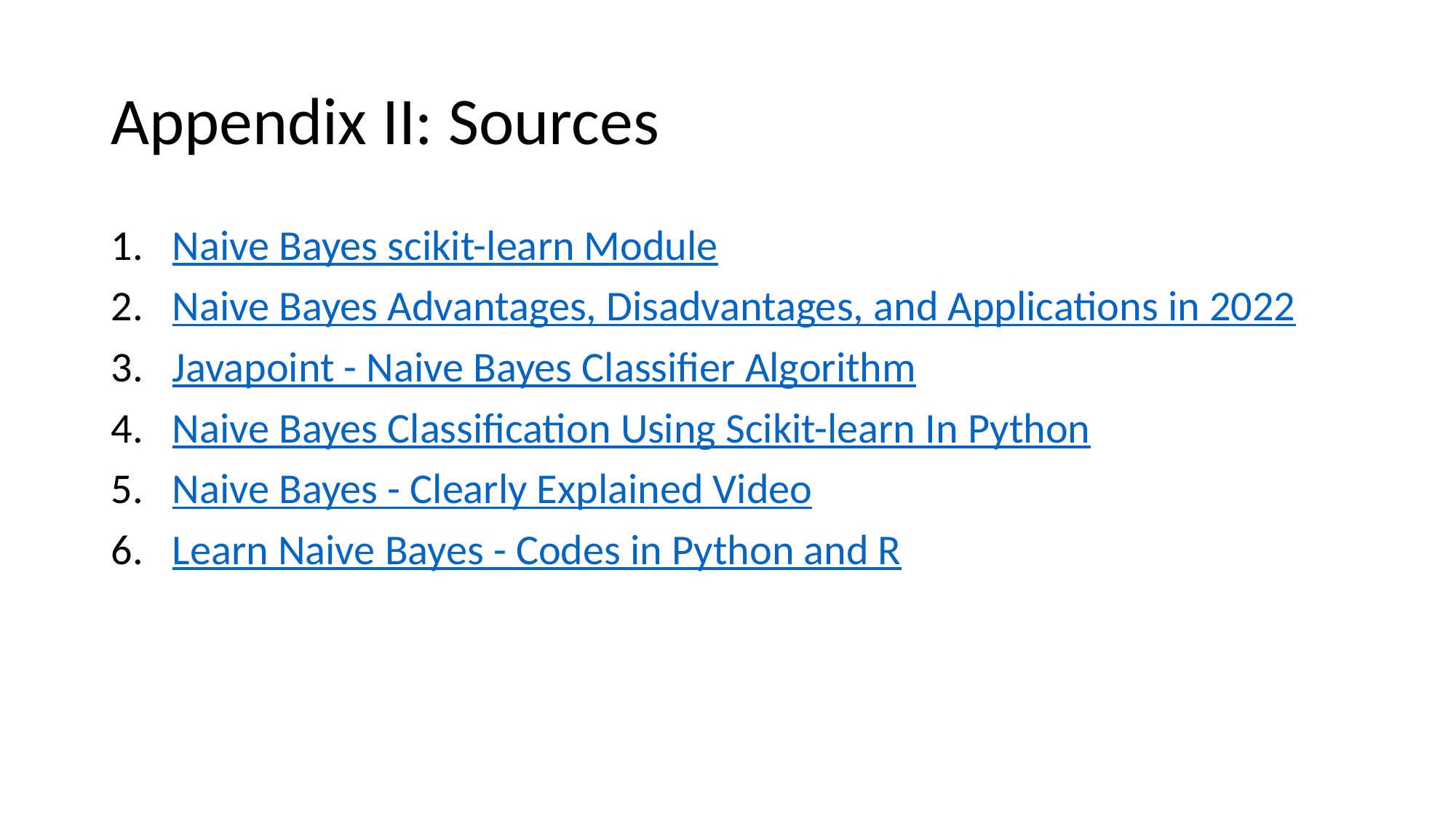

# Appendix II: Sources
Naive Bayes scikit-learn Module
Naive Bayes Advantages, Disadvantages, and Applications in 2022
Javapoint - Naive Bayes Classifier Algorithm
Naive Bayes Classification Using Scikit-learn In Python
Naive Bayes - Clearly Explained Video
Learn Naive Bayes - Codes in Python and R